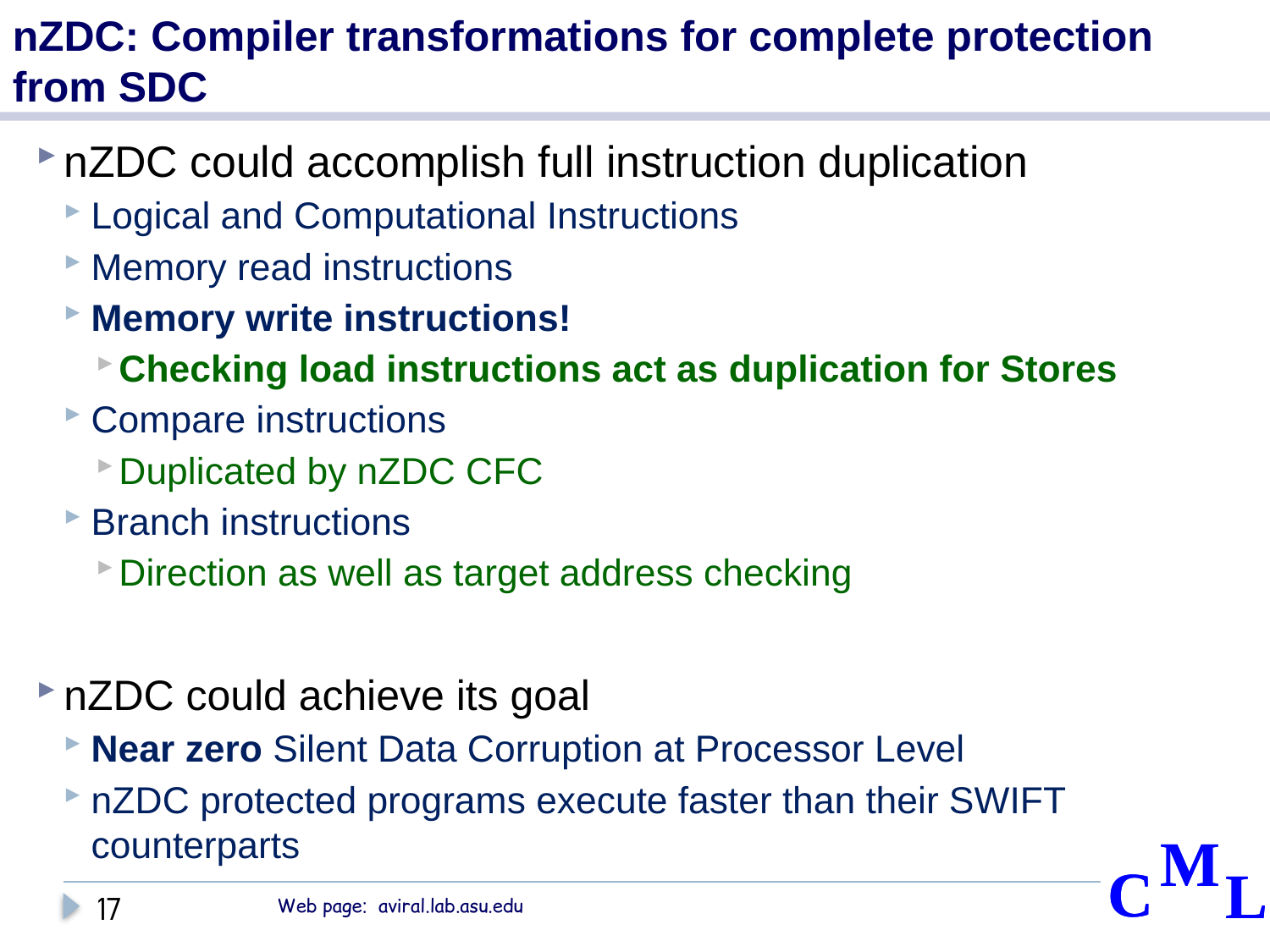

# nZDC: Compiler transformations for complete protection from SDC
nZDC could accomplish full instruction duplication
Logical and Computational Instructions
Memory read instructions
Memory write instructions!
Checking load instructions act as duplication for Stores
Compare instructions
Duplicated by nZDC CFC
Branch instructions
Direction as well as target address checking

nZDC could achieve its goal
Near zero Silent Data Corruption at Processor Level
nZDC protected programs execute faster than their SWIFT counterparts
17